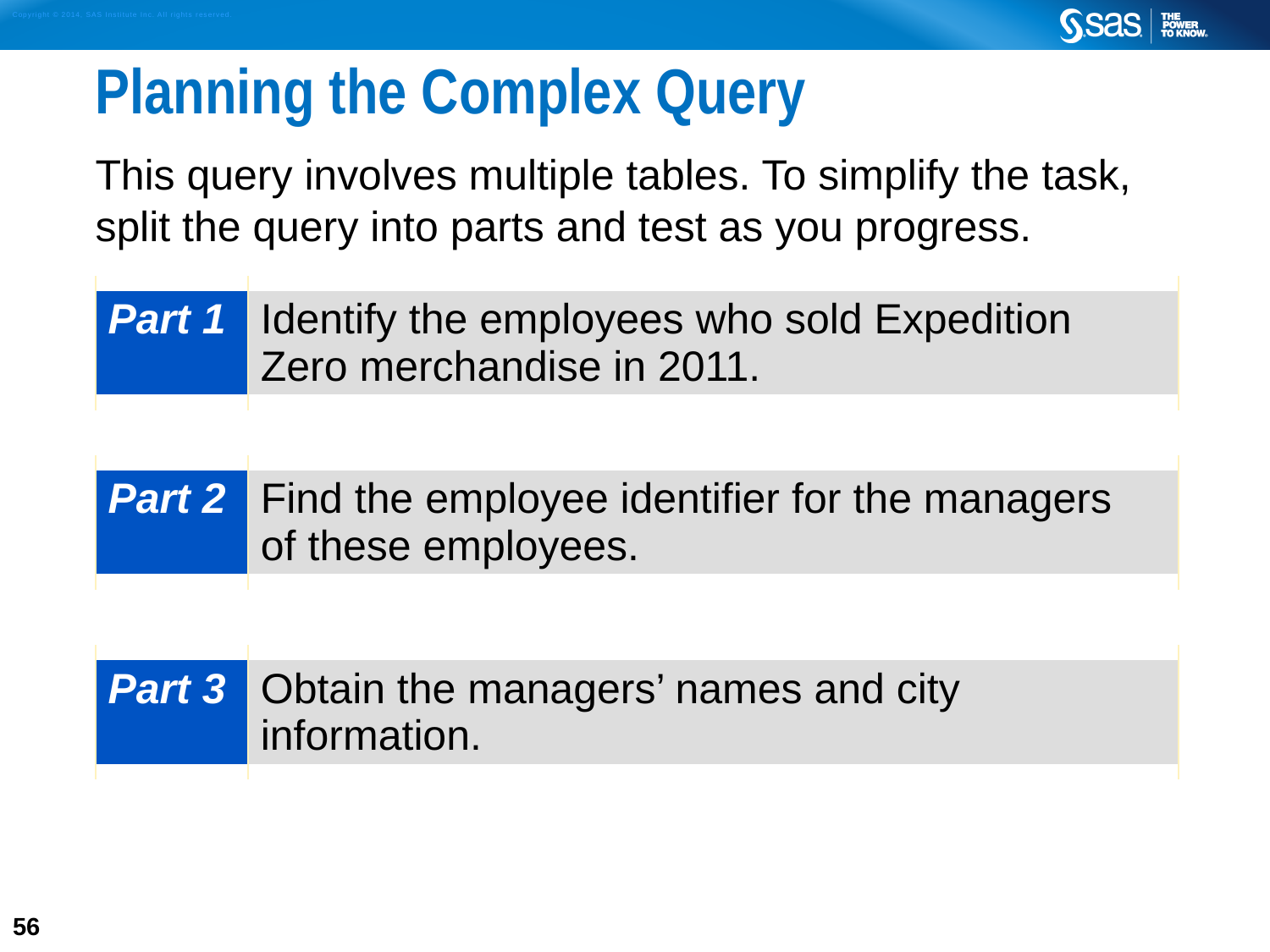

# Planning the Complex Query
This query involves multiple tables. To simplify the task, split the query into parts and test as you progress.

| Part 1 | Identify the employees who sold Expedition Zero merchandise in 2011. |
| --- | --- |
| Part 2 | Find the employee identifier for the managers of these employees. |
| --- | --- |
| Part 3 | Obtain the managers’ names and city information. |
| --- | --- |